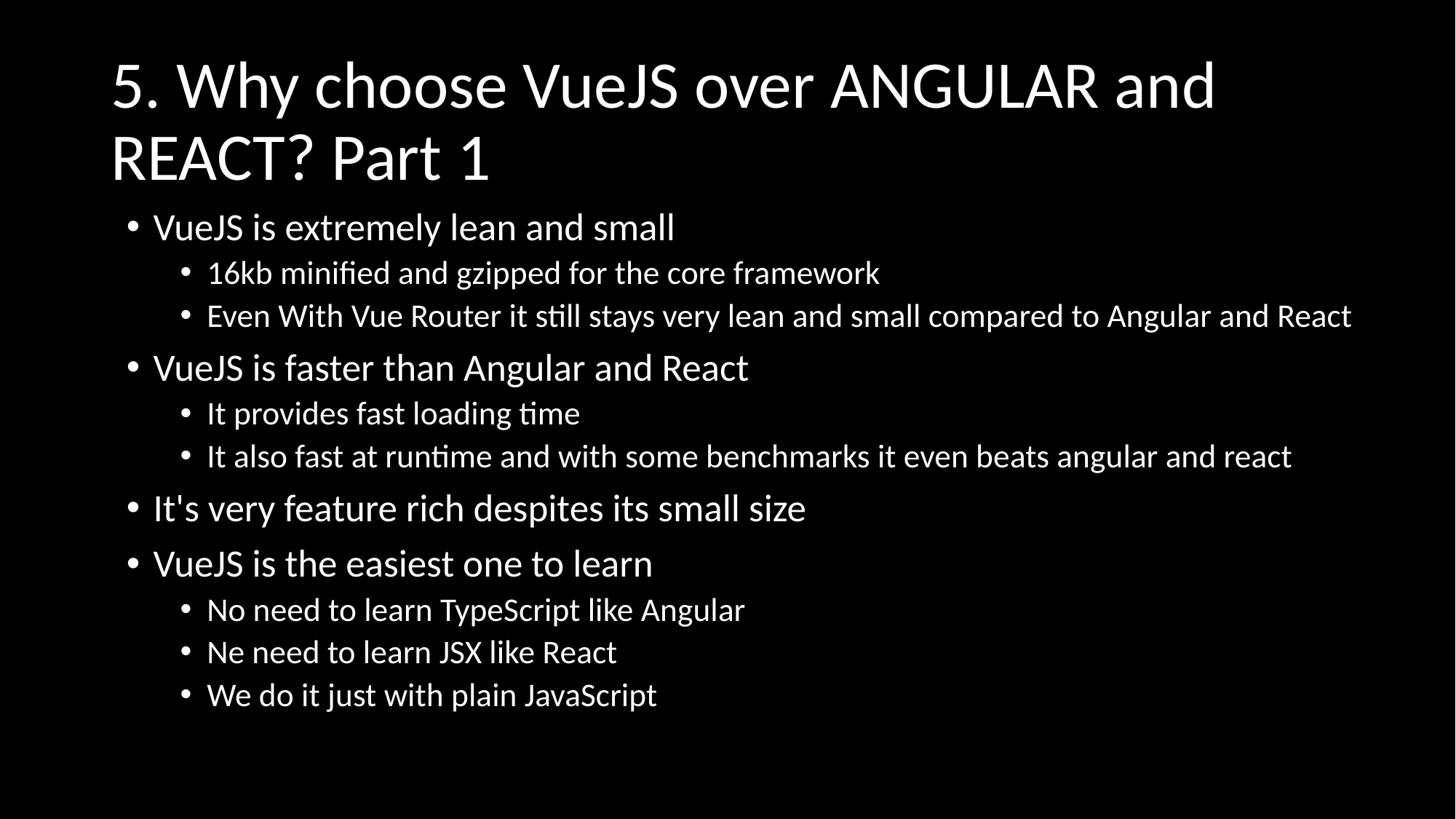

# 5. Why choose VueJS over ANGULAR and REACT? Part 1
VueJS is extremely lean and small
16kb minified and gzipped for the core framework
Even With Vue Router it still stays very lean and small compared to Angular and React
VueJS is faster than Angular and React
It provides fast loading time
It also fast at runtime and with some benchmarks it even beats angular and react
It's very feature rich despites its small size
VueJS is the easiest one to learn
No need to learn TypeScript like Angular
Ne need to learn JSX like React
We do it just with plain JavaScript